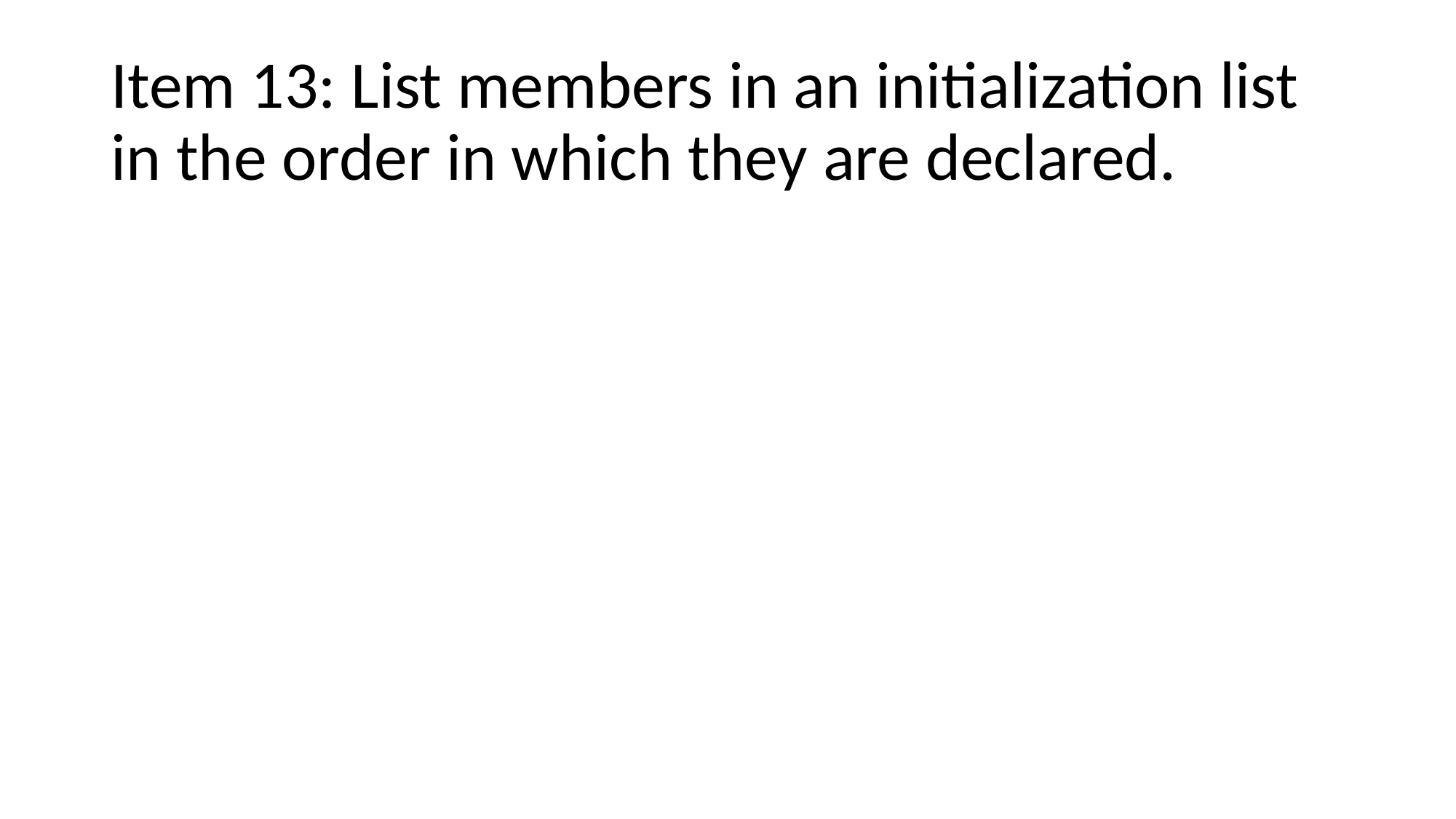

# Item 13: List members in an initialization list in the order in which they are declared.